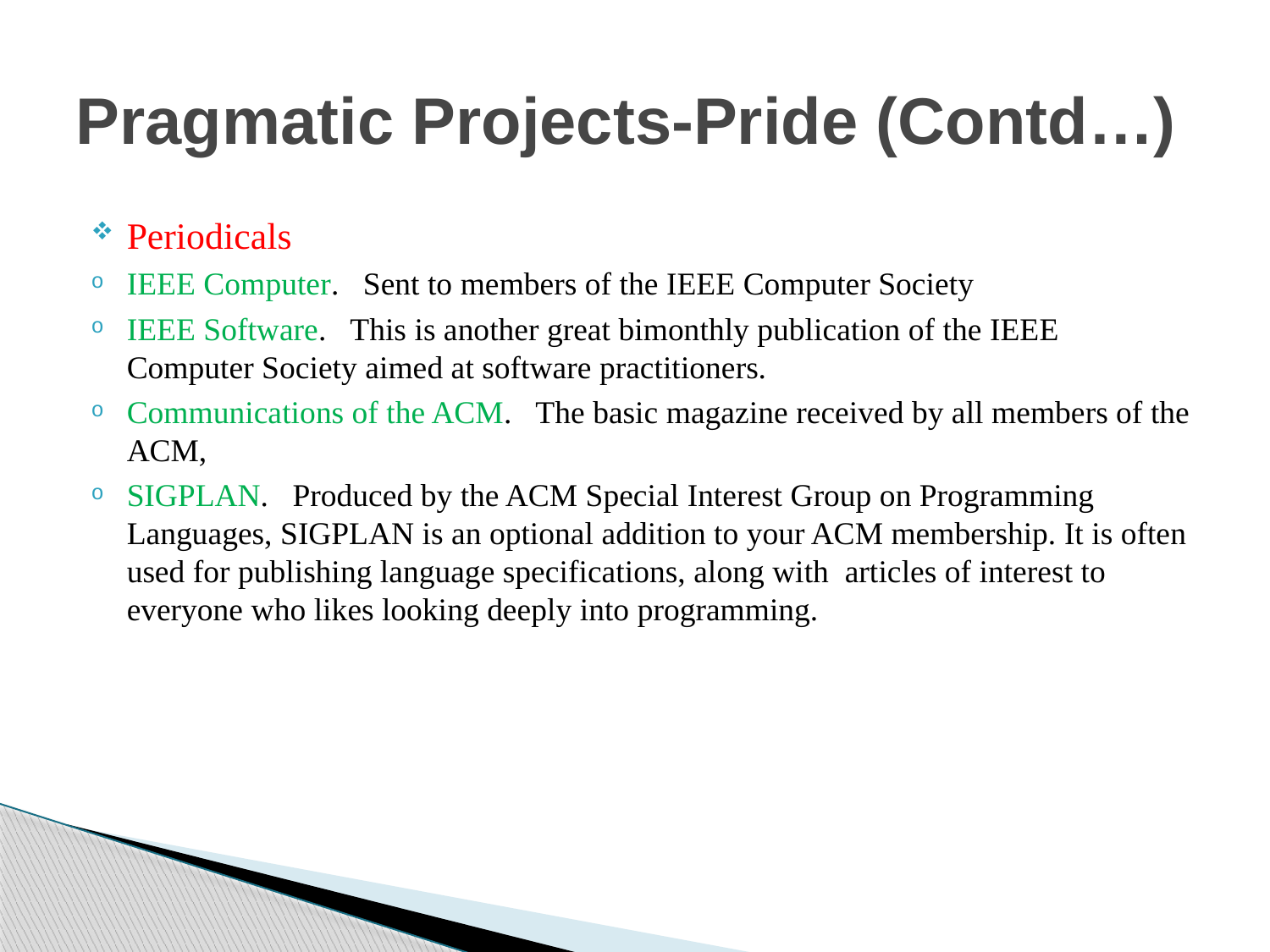

# Pragmatic Projects-Pride (Contd…)
Periodicals
IEEE Computer.   Sent to members of the IEEE Computer Society
IEEE Software.   This is another great bimonthly publication of the IEEE Computer Society aimed at software practitioners.
Communications of the ACM.   The basic magazine received by all members of the ACM,
SIGPLAN.   Produced by the ACM Special Interest Group on Programming Languages, SIGPLAN is an optional addition to your ACM membership. It is often used for publishing language specifications, along with  articles of interest to everyone who likes looking deeply into programming.